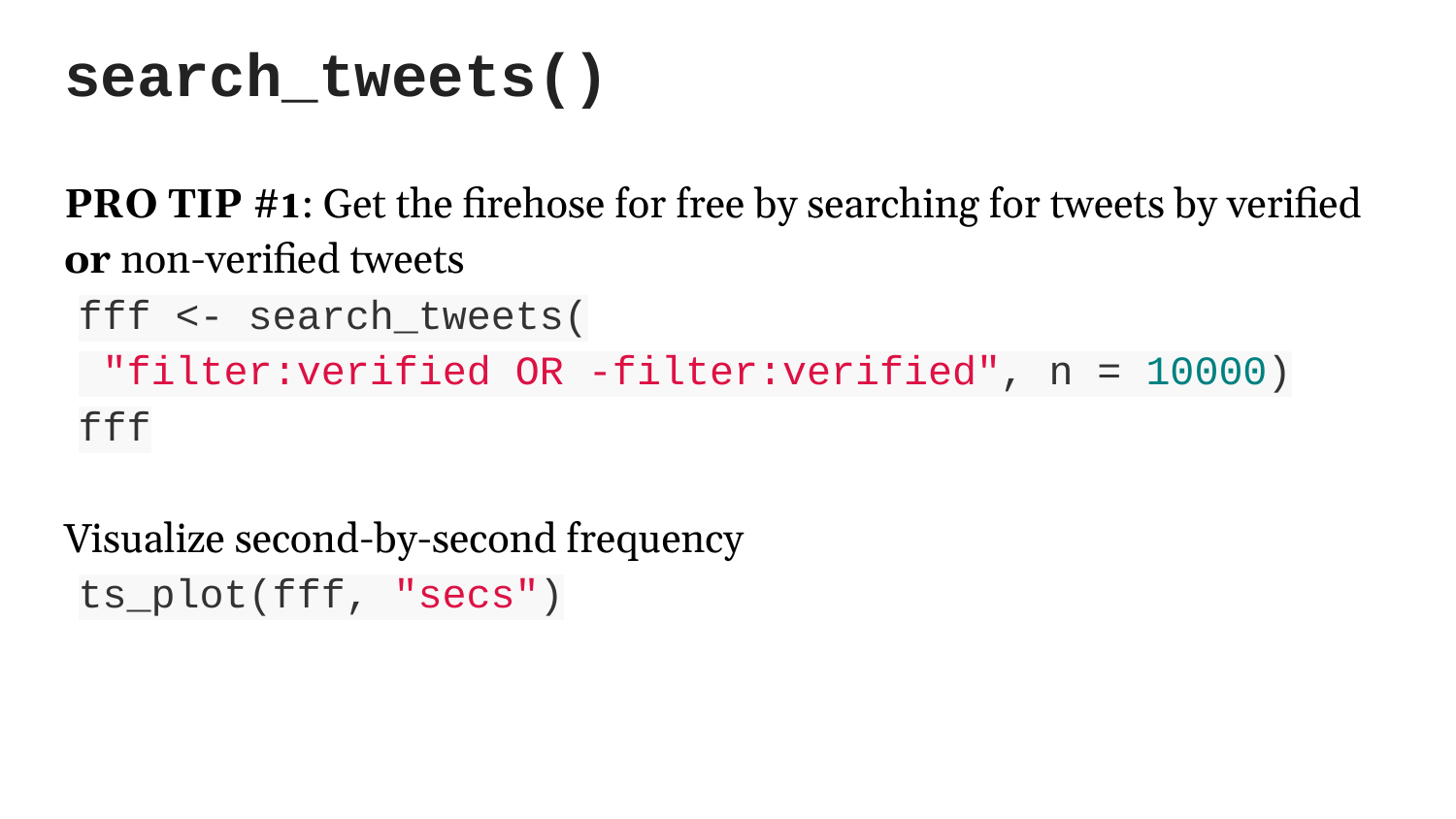

search_tweets()

PRO TIP #1: Get the firehose for free by searching for tweets by verified or non-verified tweets
fff <- search_tweets(
 "filter:verified OR -filter:verified", n = 10000)
fff

Visualize second-by-second frequency
ts_plot(fff, "secs")